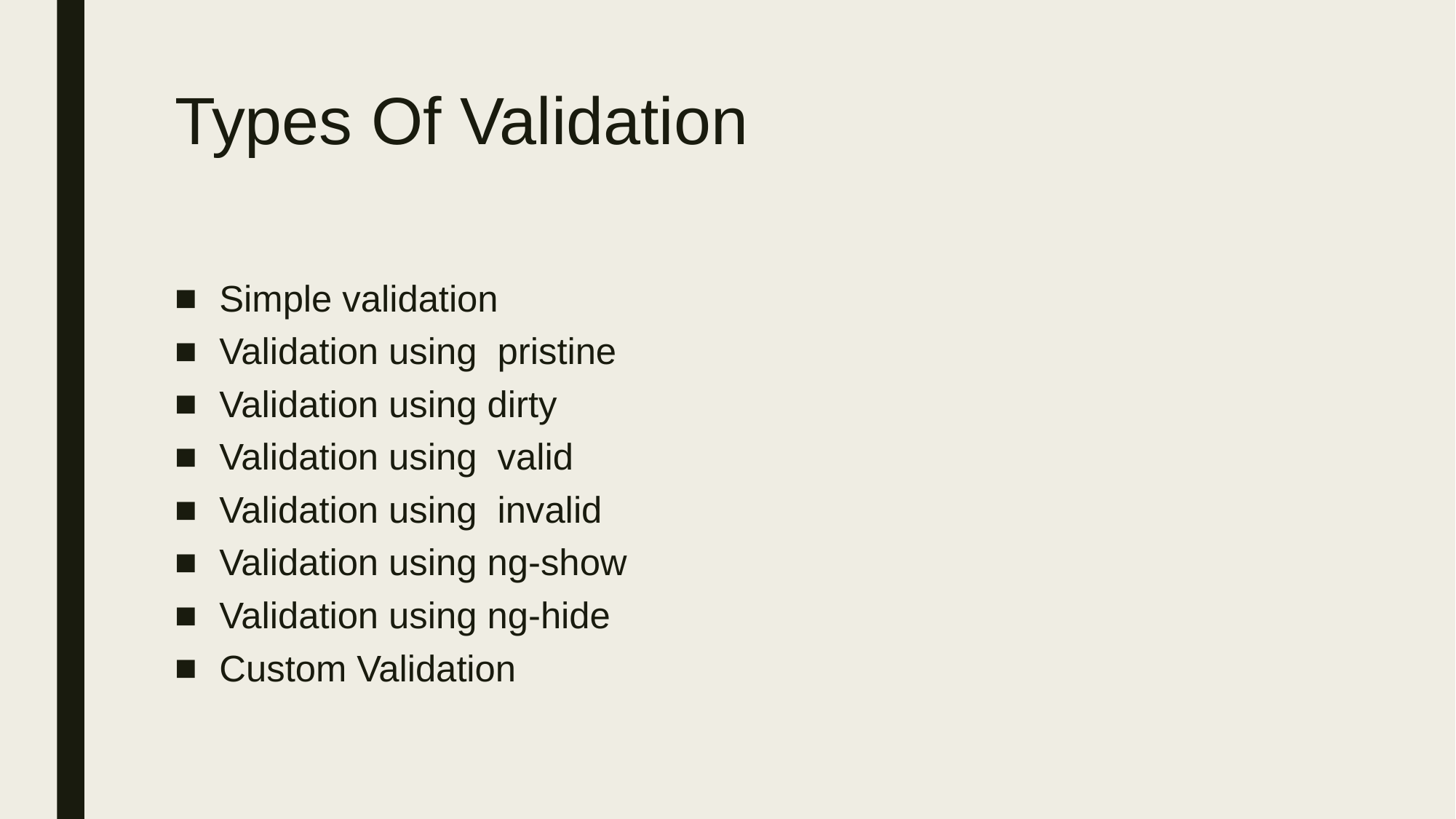

# Types Of Validation
Simple validation
Validation using  pristine
Validation using dirty
Validation using  valid
Validation using  invalid
Validation using ng-show
Validation using ng-hide
Custom Validation